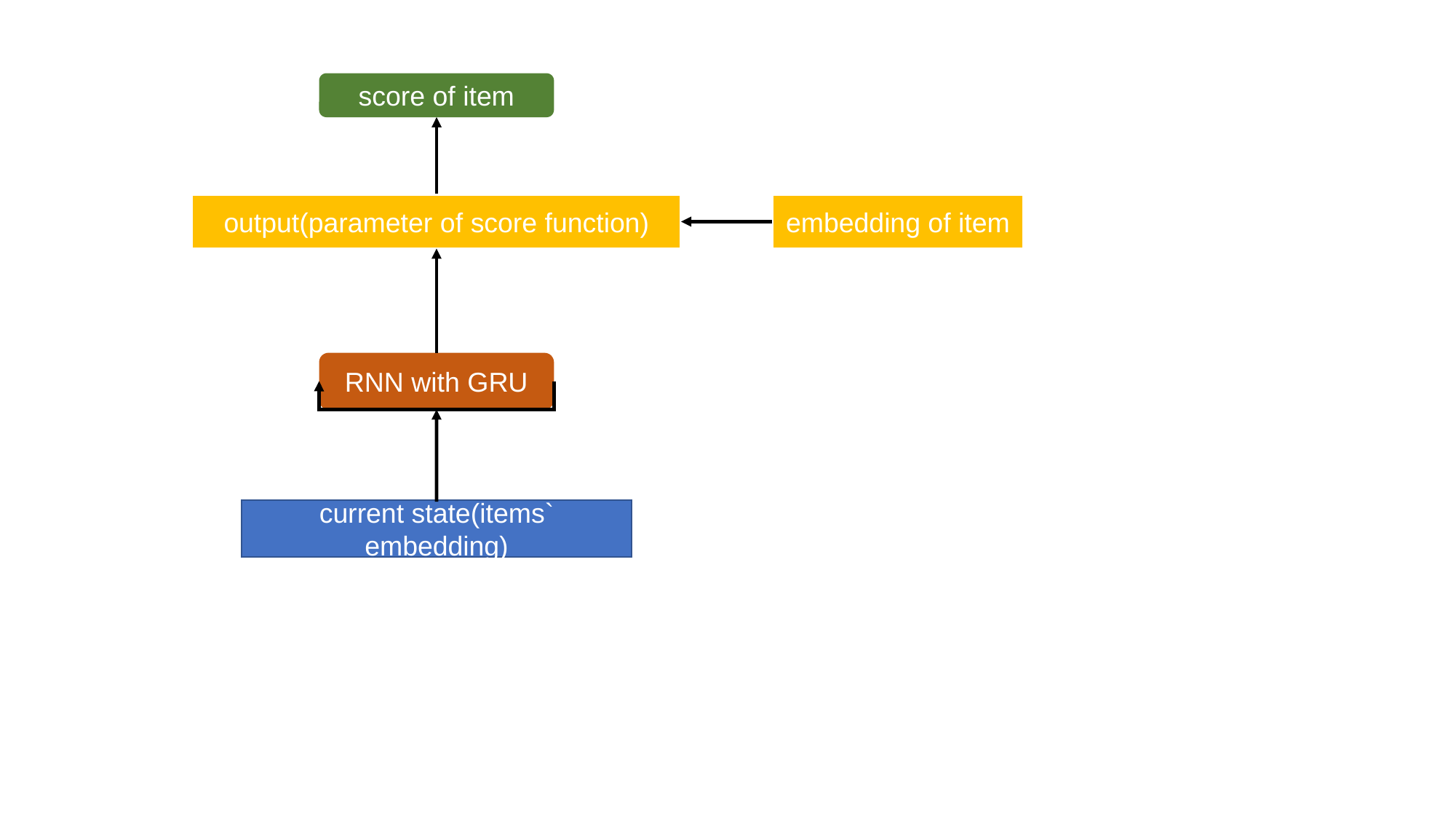

score of item
output(parameter of score function)
embedding of item
RNN with GRU
current state(items` embedding)